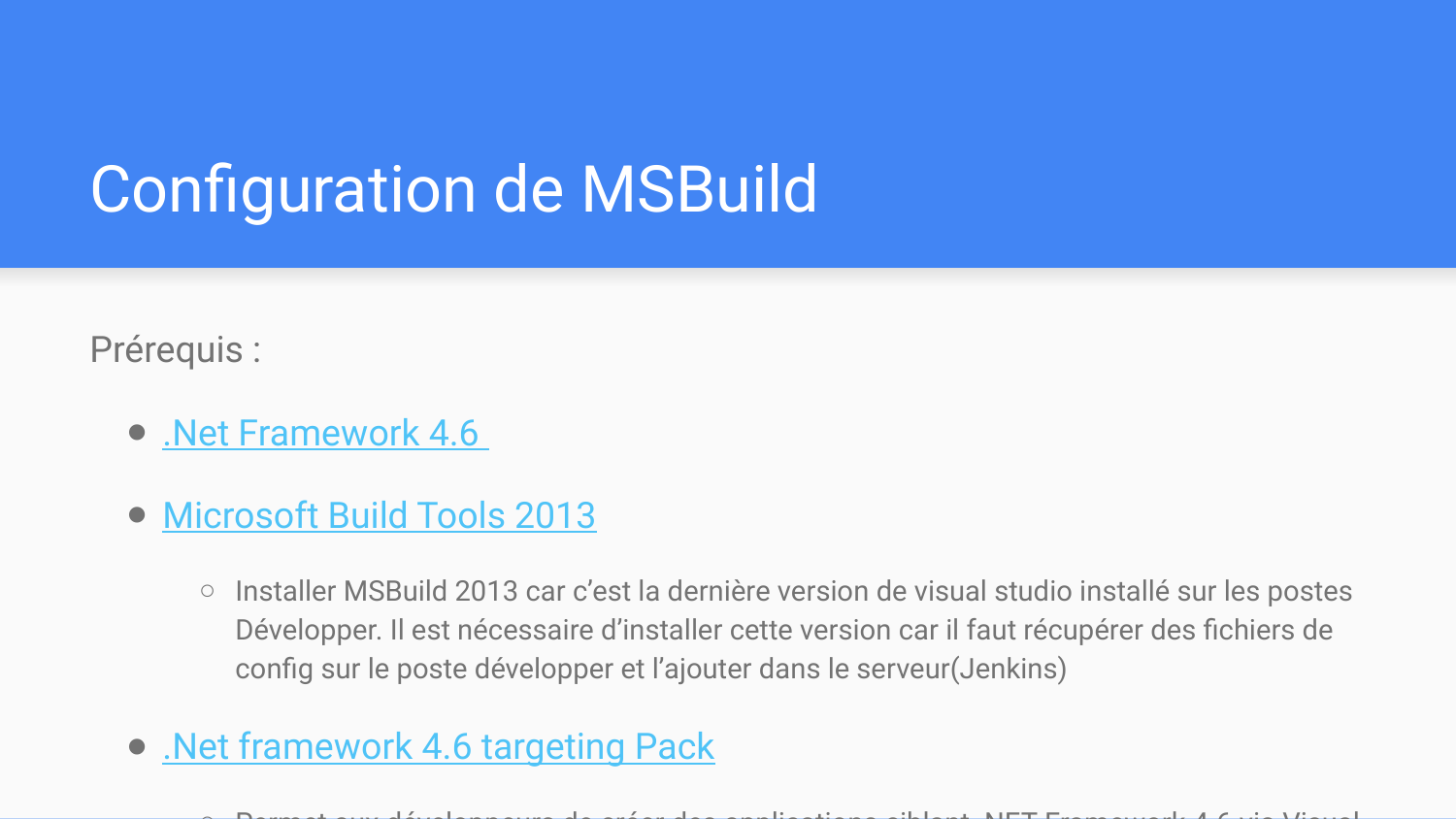

# Configuration de MSBuild
Prérequis :
.Net Framework 4.6
Microsoft Build Tools 2013
Installer MSBuild 2013 car c’est la dernière version de visual studio installé sur les postes Développer. Il est nécessaire d’installer cette version car il faut récupérer des fichiers de config sur le poste développer et l’ajouter dans le serveur(Jenkins)
.Net framework 4.6 targeting Pack
Permet aux développeurs de créer des applications ciblant .NET Framework 4.6 via Visual Studio 2013, Visual Studio 2012 ou des IDE tiers